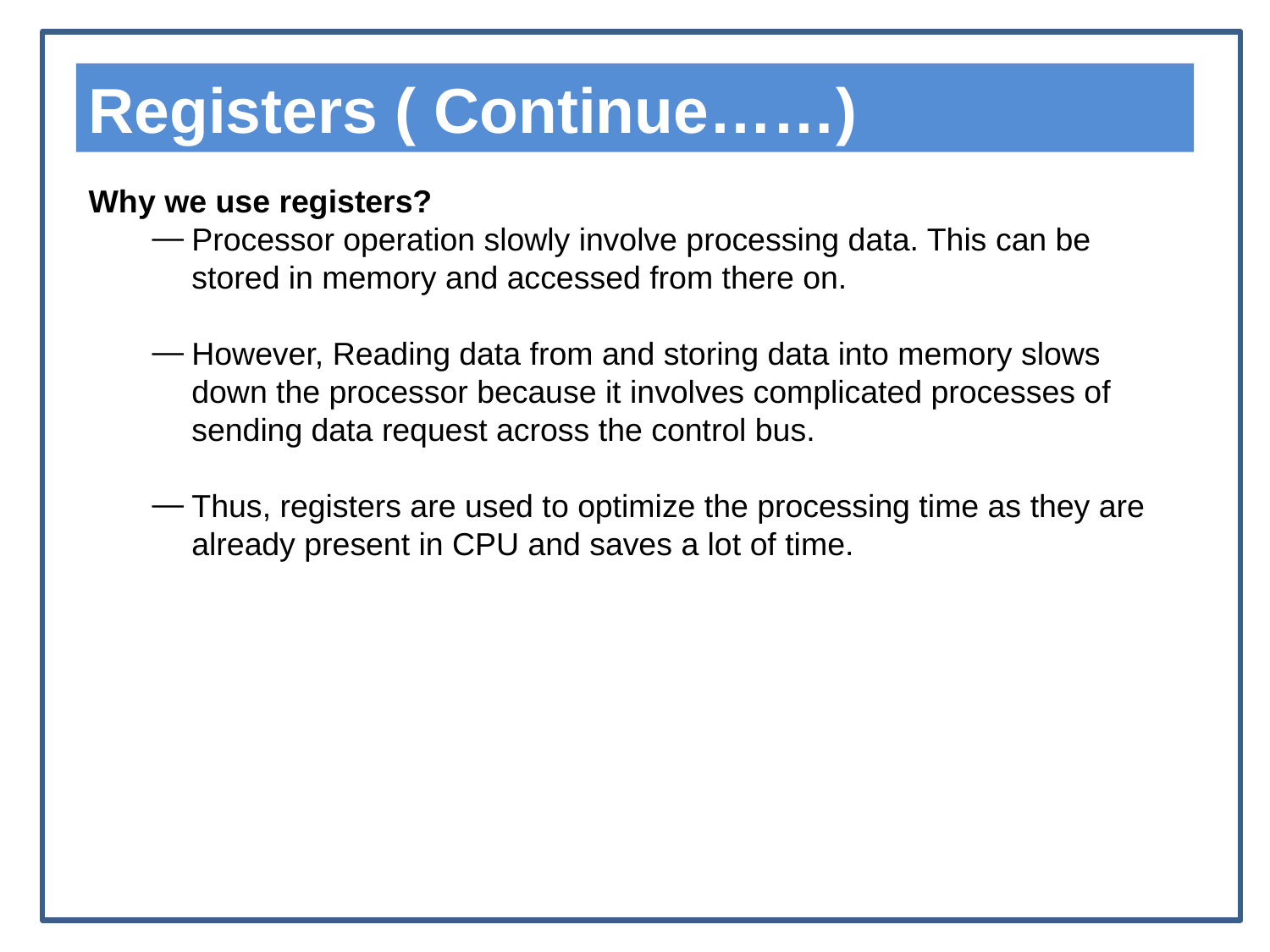

Registers ( Continue……)
Why we use registers?
Processor operation slowly involve processing data. This can be stored in memory and accessed from there on.

However, Reading data from and storing data into memory slows down the processor because it involves complicated processes of sending data request across the control bus.

Thus, registers are used to optimize the processing time as they are already present in CPU and saves a lot of time.